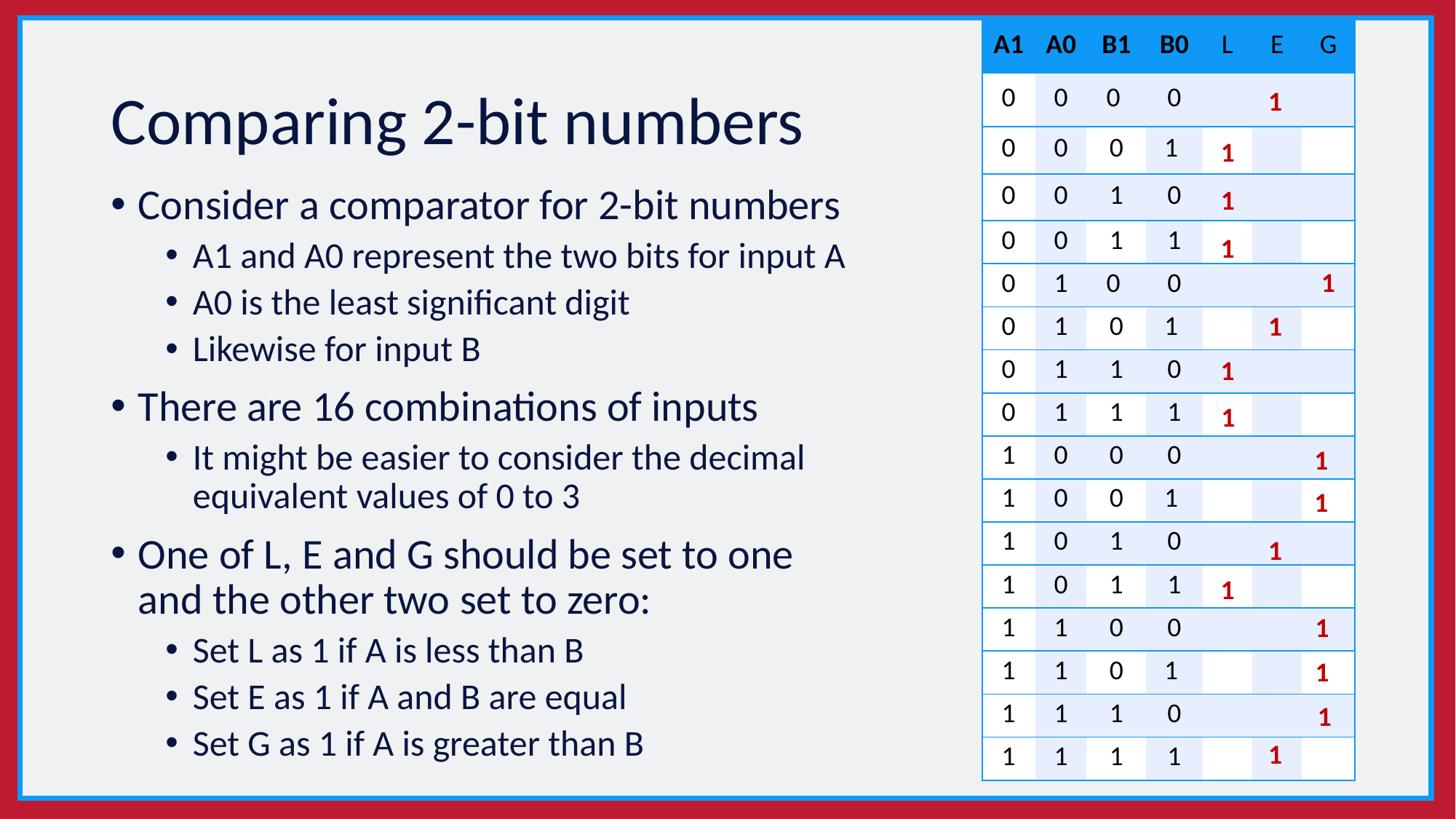

| A1 | A0 | B1 | B0 | L | E | G |
| --- | --- | --- | --- | --- | --- | --- |
| 0 | 0 | 0 | 0 |  |  |  |
| 0 | 0 | 0 | 1 |  |  |  |
| 0 | 0 | 1 | 0 |  |  |  |
| 0 | 0 | 1 | 1 |  |  |  |
| 0 | 1 | 0 | 0 |  |  |  |
| 0 | 1 | 0 | 1 |  |  |  |
| 0 | 1 | 1 | 0 |  |  |  |
| 0 | 1 | 1 | 1 |  |  |  |
| 1 | 0 | 0 | 0 |  |  |  |
| 1 | 0 | 0 | 1 |  |  |  |
| 1 | 0 | 1 | 0 |  |  |  |
| 1 | 0 | 1 | 1 |  |  |  |
| 1 | 1 | 0 | 0 |  |  |  |
| 1 | 1 | 0 | 1 |  |  |  |
| 1 | 1 | 1 | 0 |  |  |  |
| 1 | 1 | 1 | 1 |  |  |  |
# Comparing 2-bit numbers
1
1
Consider a comparator for 2-bit numbers
A1 and A0 represent the two bits for input A
A0 is the least significant digit
Likewise for input B
There are 16 combinations of inputs
It might be easier to consider the decimal equivalent values of 0 to 3
One of L, E and G should be set to one and the other two set to zero:
Set L as 1 if A is less than B
Set E as 1 if A and B are equal
Set G as 1 if A is greater than B
1
1
1
1
1
1
1
1
1
1
1
1
1
1